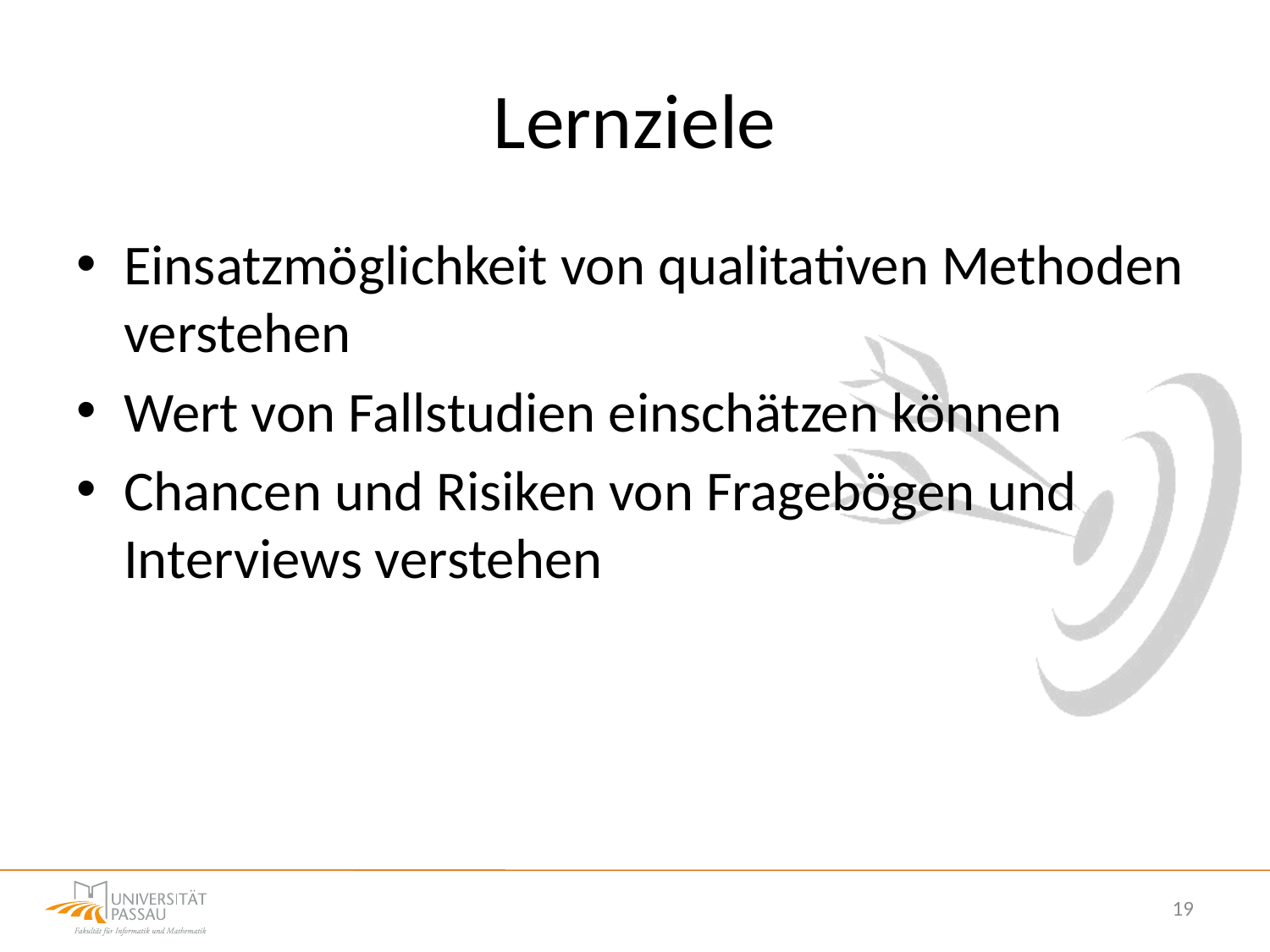

# Lernziele
Einsatzmöglichkeit von qualitativen Methoden verstehen
Wert von Fallstudien einschätzen können
Chancen und Risiken von Fragebögen und Interviews verstehen
19